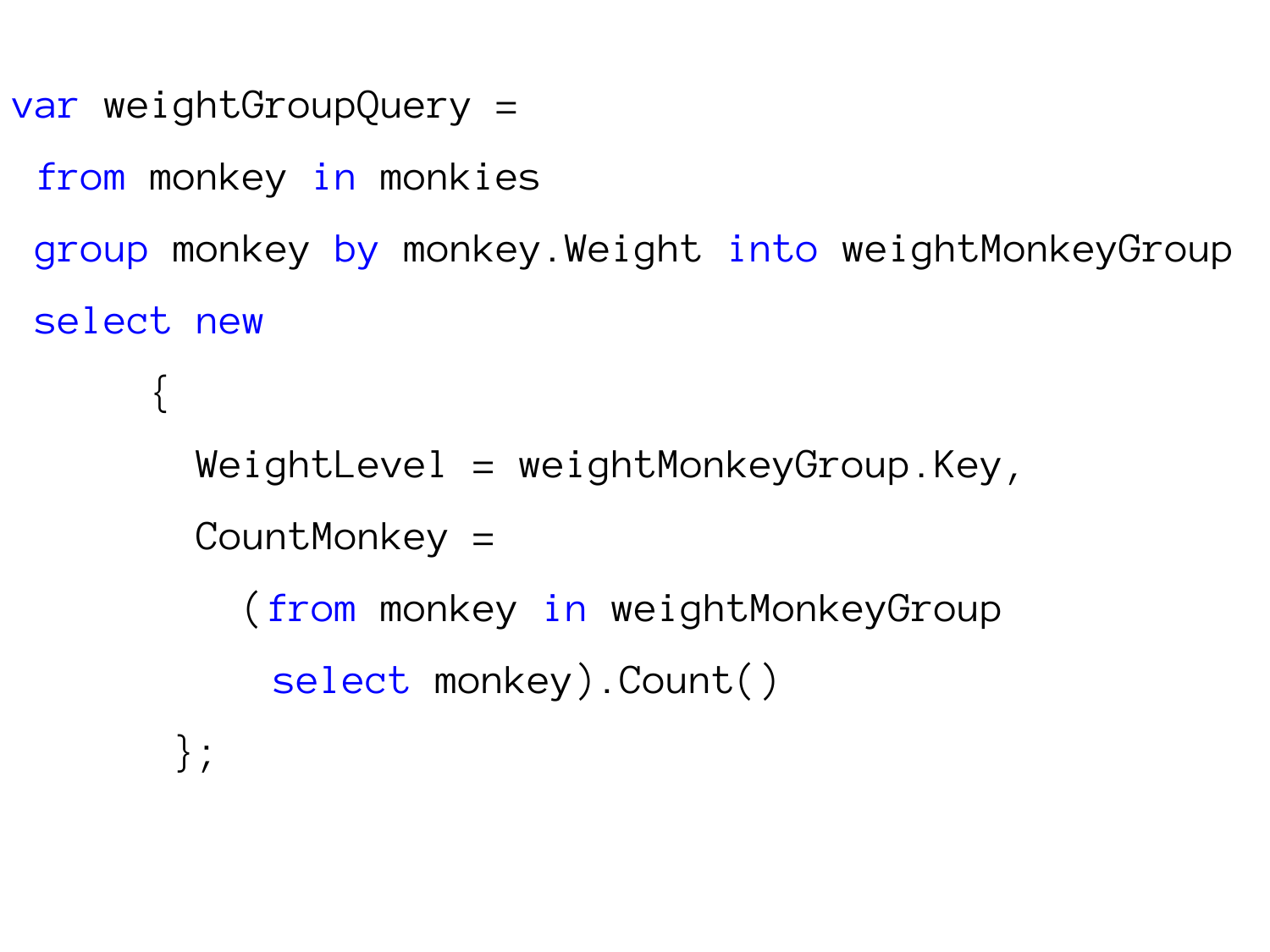

var weightGroupQuery =
 from monkey in monkies
 group monkey by monkey.Weight into weightMonkeyGroup
 select new
      {
        WeightLevel = weightMonkeyGroup.Key,
        CountMonkey =
          (from monkey in weightMonkeyGroup
           select monkey).Count()
       };